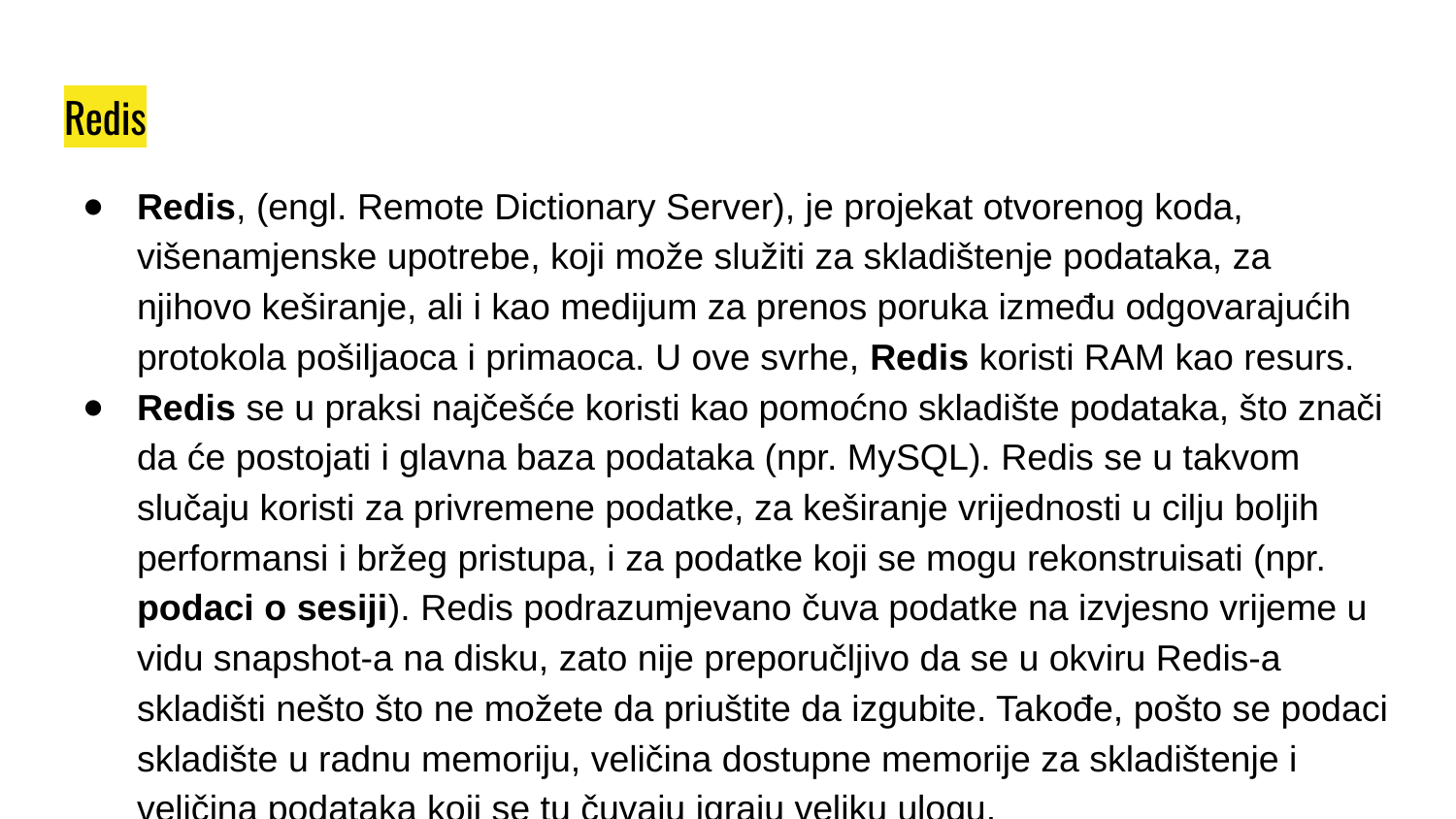

# Redis
Redis, (engl. Remote Dictionary Server), je projekat otvorenog koda, višenamjenske upotrebe, koji može služiti za skladištenje podataka, za njihovo keširanje, ali i kao medijum za prenos poruka između odgovarajućih protokola pošiljaoca i primaoca. U ove svrhe, Redis koristi RAM kao resurs.
Redis se u praksi najčešće koristi kao pomoćno skladište podataka, što znači da će postojati i glavna baza podataka (npr. MySQL). Redis se u takvom slučaju koristi za privremene podatke, za keširanje vrijednosti u cilju boljih performansi i bržeg pristupa, i za podatke koji se mogu rekonstruisati (npr. podaci o sesiji). Redis podrazumjevano čuva podatke na izvjesno vrijeme u vidu snapshot-a na disku, zato nije preporučljivo da se u okviru Redis-a skladišti nešto što ne možete da priuštite da izgubite. Takođe, pošto se podaci skladište u radnu memoriju, veličina dostupne memorije za skladištenje i veličina podataka koji se tu čuvaju igraju veliku ulogu.